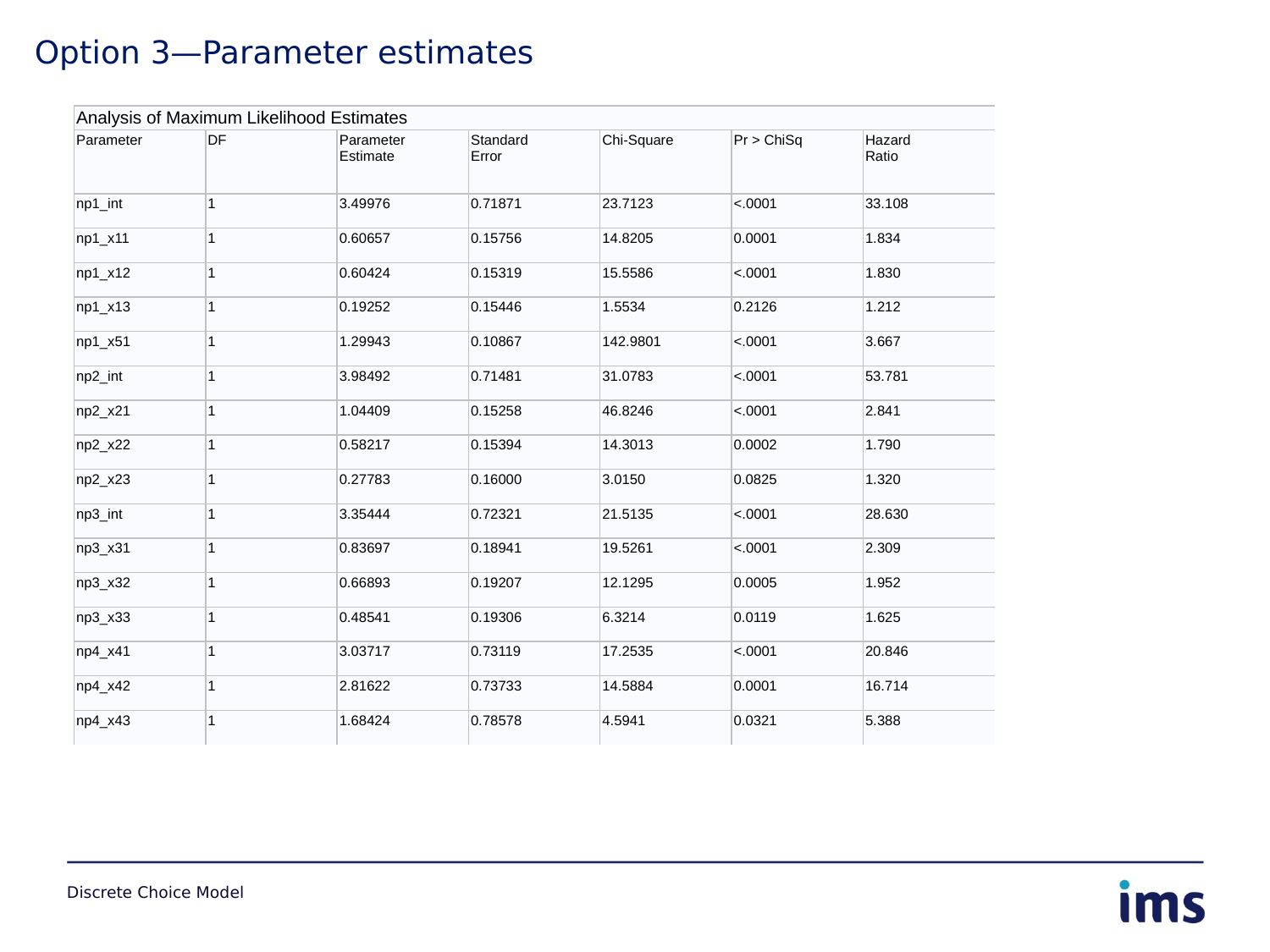

Option 3—Parameter estimates
| Analysis of Maximum Likelihood Estimates |  |  |  |  |  |  |
| --- | --- | --- | --- | --- | --- | --- |
| Parameter | DF | Parameter Estimate | Standard Error | Chi-Square | Pr > ChiSq | Hazard Ratio |
| np1\_int | 1 | 3.49976 | 0.71871 | 23.7123 | <.0001 | 33.108 |
| np1\_x11 | 1 | 0.60657 | 0.15756 | 14.8205 | 0.0001 | 1.834 |
| np1\_x12 | 1 | 0.60424 | 0.15319 | 15.5586 | <.0001 | 1.830 |
| np1\_x13 | 1 | 0.19252 | 0.15446 | 1.5534 | 0.2126 | 1.212 |
| np1\_x51 | 1 | 1.29943 | 0.10867 | 142.9801 | <.0001 | 3.667 |
| np2\_int | 1 | 3.98492 | 0.71481 | 31.0783 | <.0001 | 53.781 |
| np2\_x21 | 1 | 1.04409 | 0.15258 | 46.8246 | <.0001 | 2.841 |
| np2\_x22 | 1 | 0.58217 | 0.15394 | 14.3013 | 0.0002 | 1.790 |
| np2\_x23 | 1 | 0.27783 | 0.16000 | 3.0150 | 0.0825 | 1.320 |
| np3\_int | 1 | 3.35444 | 0.72321 | 21.5135 | <.0001 | 28.630 |
| np3\_x31 | 1 | 0.83697 | 0.18941 | 19.5261 | <.0001 | 2.309 |
| np3\_x32 | 1 | 0.66893 | 0.19207 | 12.1295 | 0.0005 | 1.952 |
| np3\_x33 | 1 | 0.48541 | 0.19306 | 6.3214 | 0.0119 | 1.625 |
| np4\_x41 | 1 | 3.03717 | 0.73119 | 17.2535 | <.0001 | 20.846 |
| np4\_x42 | 1 | 2.81622 | 0.73733 | 14.5884 | 0.0001 | 16.714 |
| np4\_x43 | 1 | 1.68424 | 0.78578 | 4.5941 | 0.0321 | 5.388 |
Discrete Choice Model